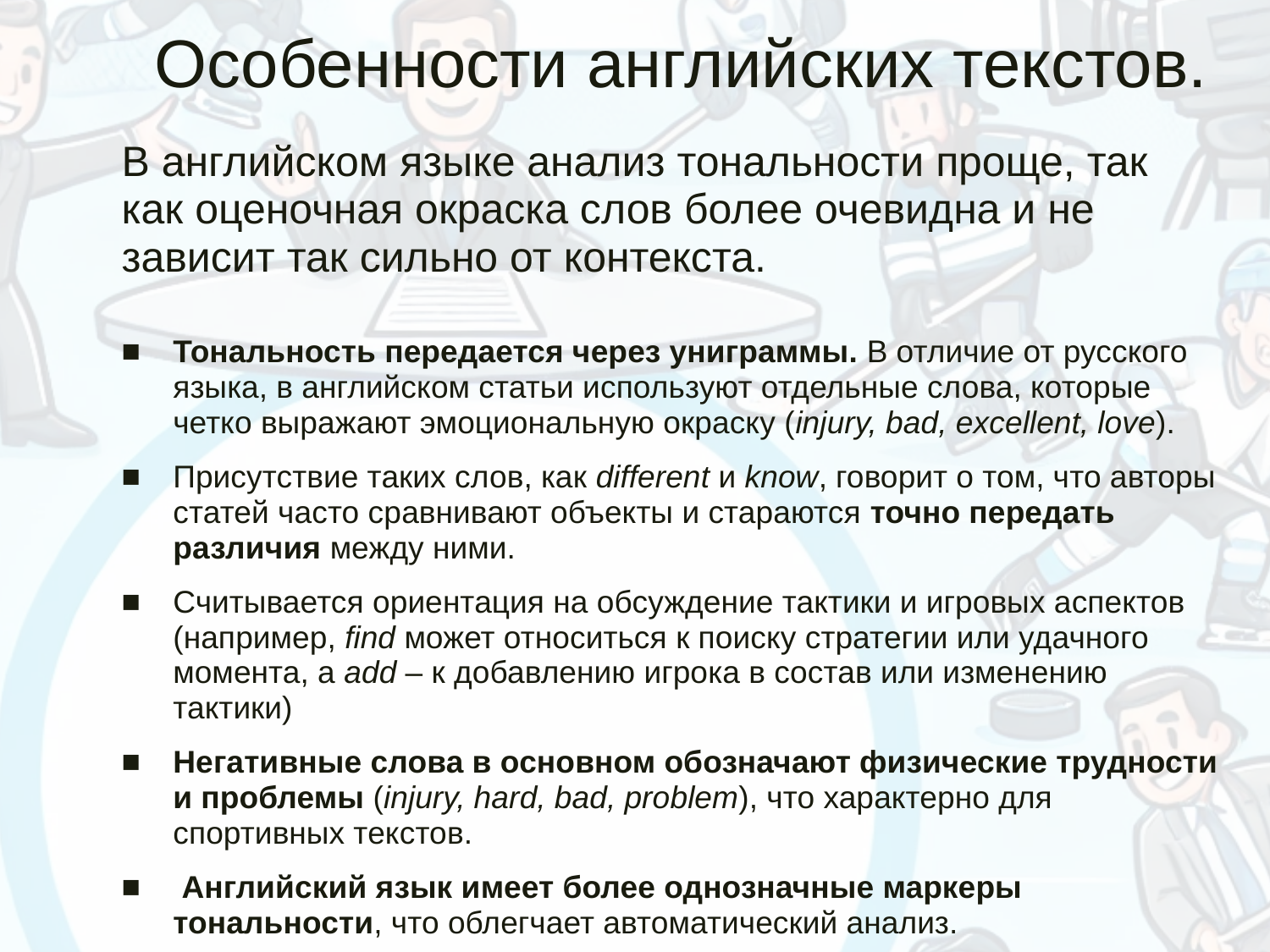

# Особенности английских текстов.
В английском языке анализ тональности проще, так как оценочная окраска слов более очевидна и не зависит так сильно от контекста.
Тональность передается через униграммы. В отличие от русского языка, в английском статьи используют отдельные слова, которые четко выражают эмоциональную окраску (injury, bad, excellent, love).
Присутствие таких слов, как different и know, говорит о том, что авторы статей часто сравнивают объекты и стараются точно передать различия между ними.
Считывается ориентация на обсуждение тактики и игровых аспектов (например, find может относиться к поиску стратегии или удачного момента, а add – к добавлению игрока в состав или изменению тактики)
Негативные слова в основном обозначают физические трудности и проблемы (injury, hard, bad, problem), что характерно для спортивных текстов.
 Английский язык имеет более однозначные маркеры тональности, что облегчает автоматический анализ.